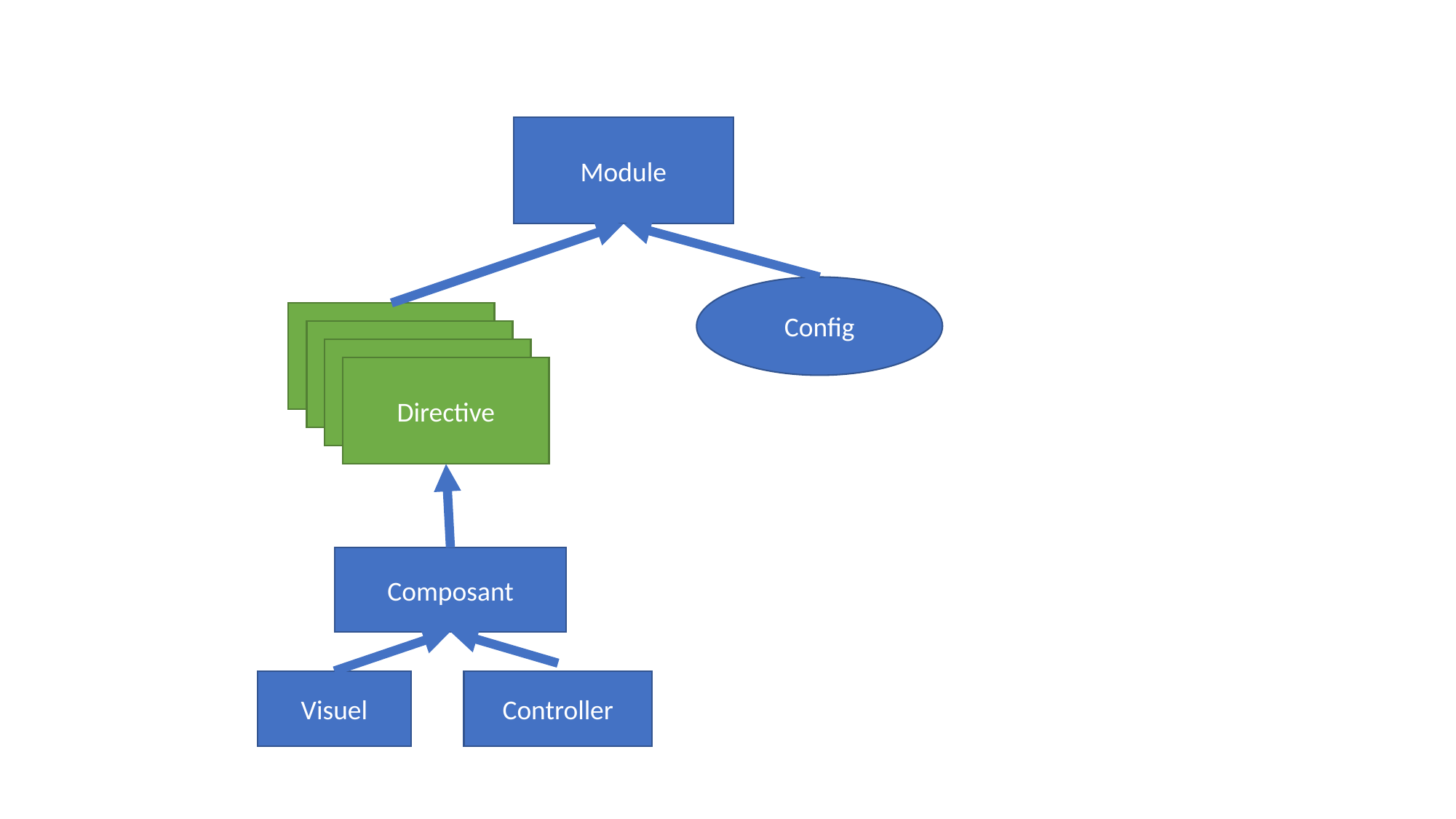

Module
Config
Directive
Directive
Directive
Directive
Composant
Visuel
Controller